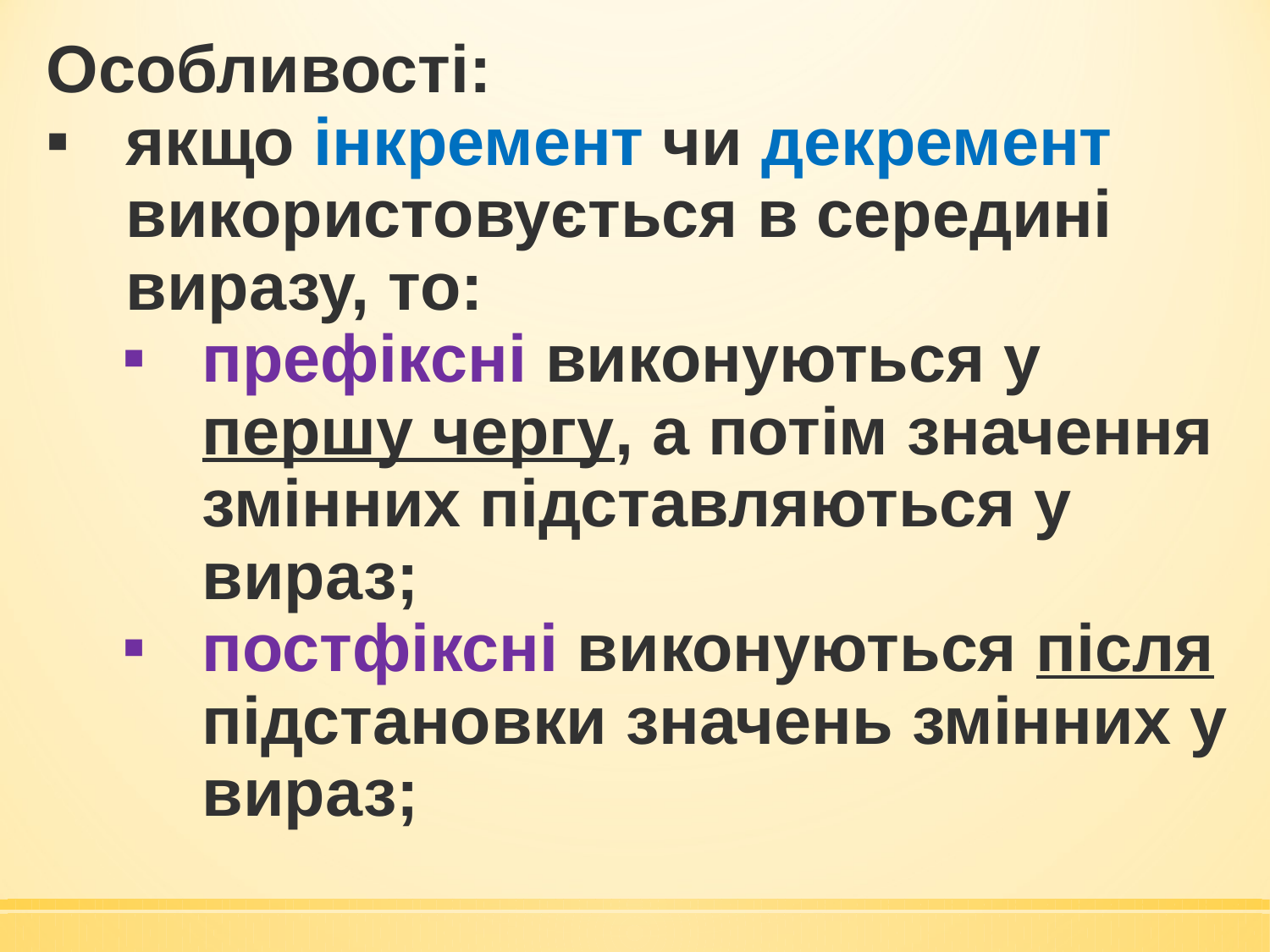

Особливості:
якщо інкремент чи декремент використовується в середині виразу, то:
префіксні виконуються у першу чергу, а потім значення змінних підставляються у вираз;
постфіксні виконуються після підстановки значень змінних у вираз;